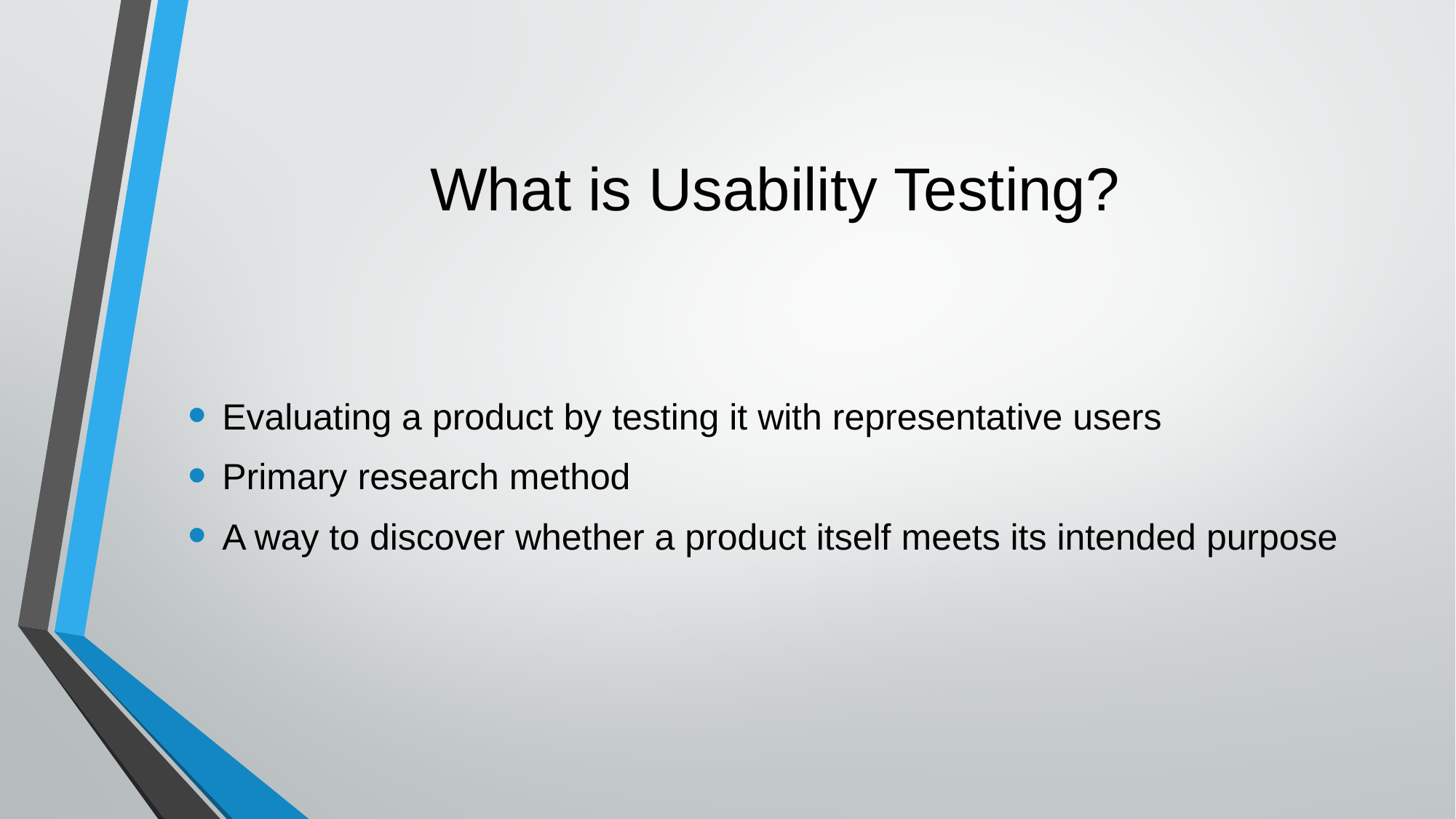

# What is Usability Testing?
Evaluating a product by testing it with representative users
Primary research method
A way to discover whether a product itself meets its intended purpose